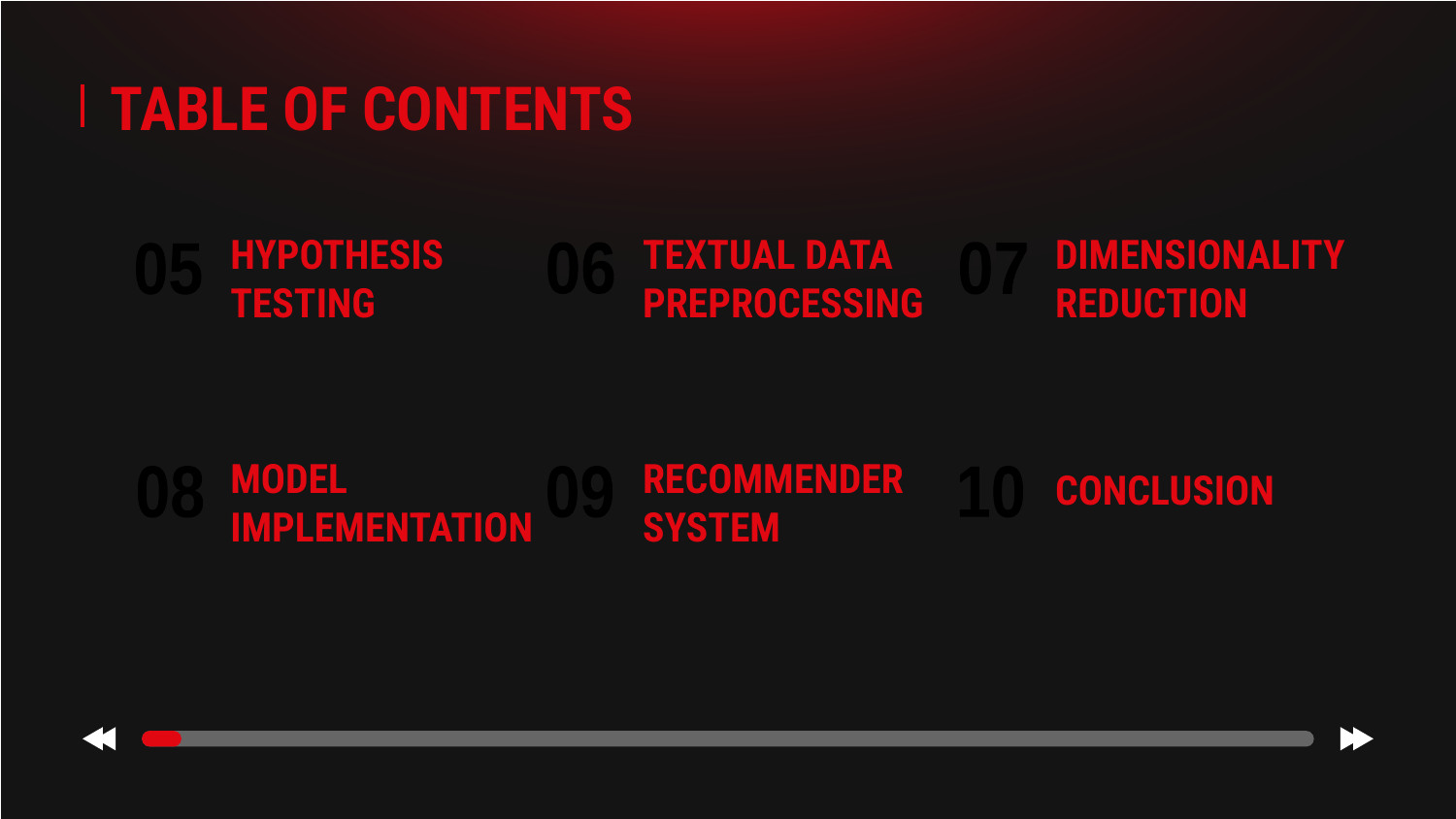

TABLE OF CONTENTS
02
01
03
# HYPOTHESIS TESTING
TEXTUAL DATA PREPROCESSING
DIMENSIONALITY REDUCTION
07
06
05
04
05
06
MODEL IMPLEMENTATION
RECOMMENDER SYSTEM
CONCLUSION
08
09
10